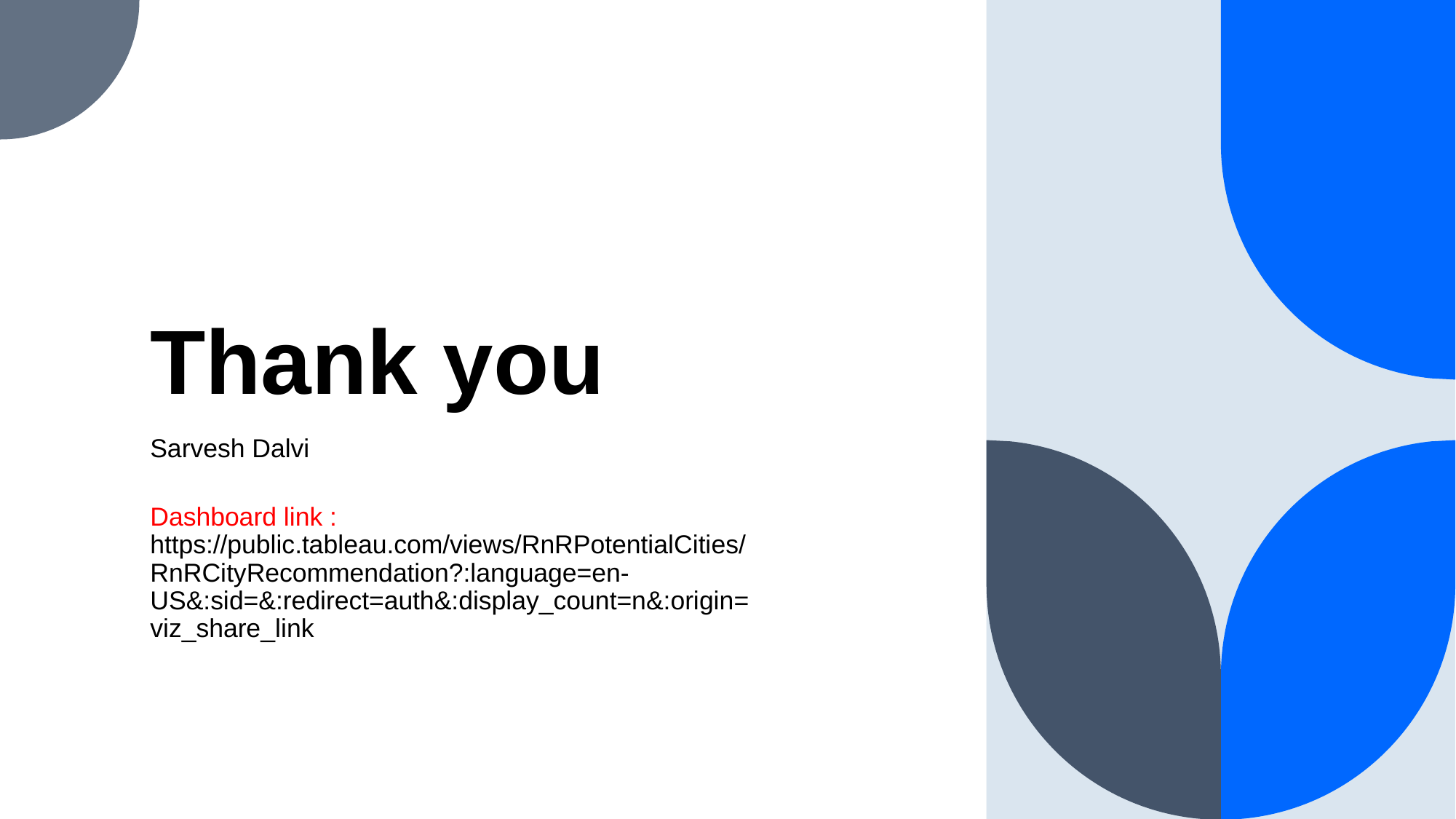

# Thank you
Sarvesh Dalvi
Dashboard link :
https://public.tableau.com/views/RnRPotentialCities/RnRCityRecommendation?:language=en-US&:sid=&:redirect=auth&:display_count=n&:origin=viz_share_link